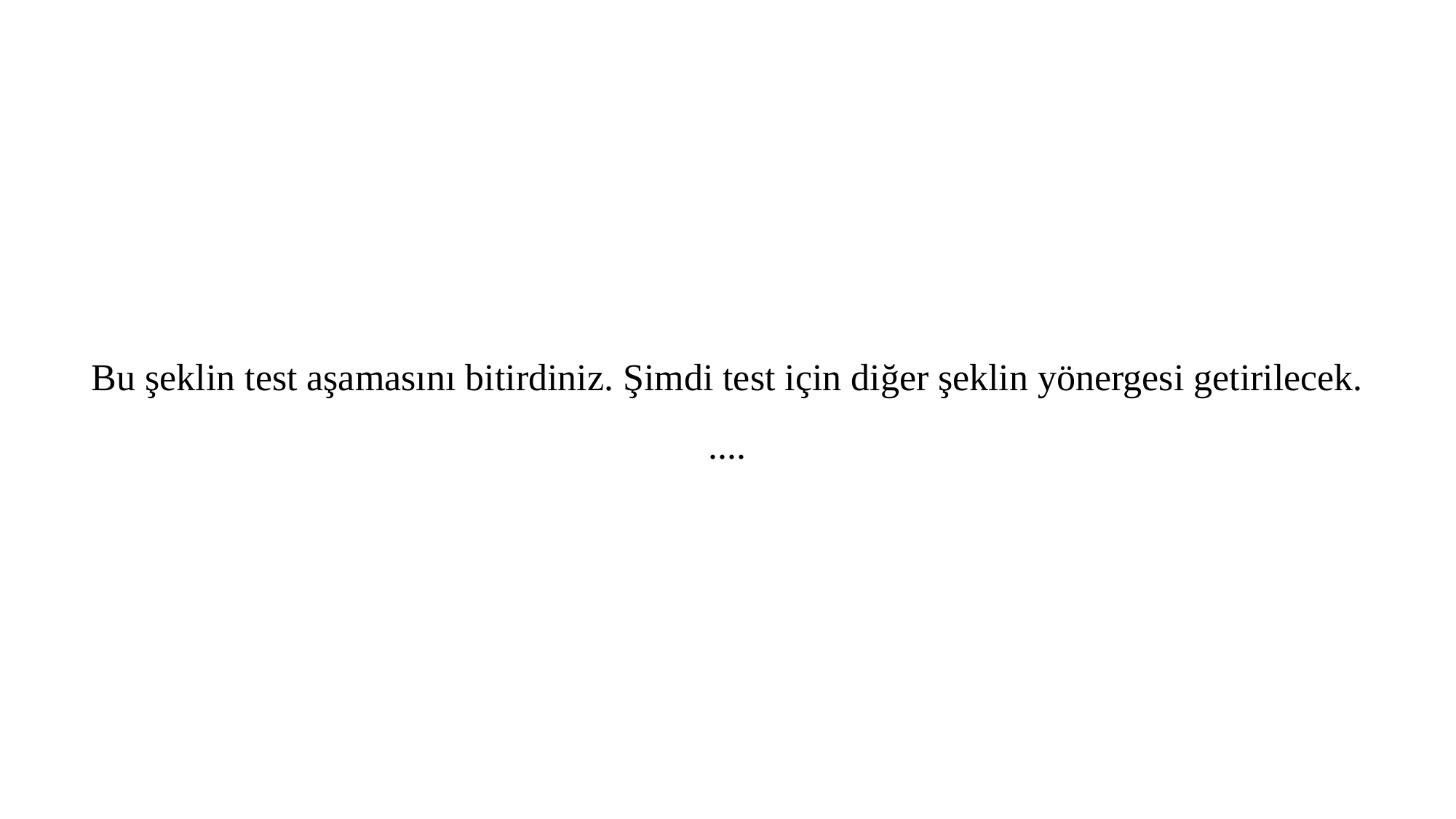

Bu şeklin test aşamasını bitirdiniz. Şimdi test için diğer şeklin yönergesi getirilecek.
....